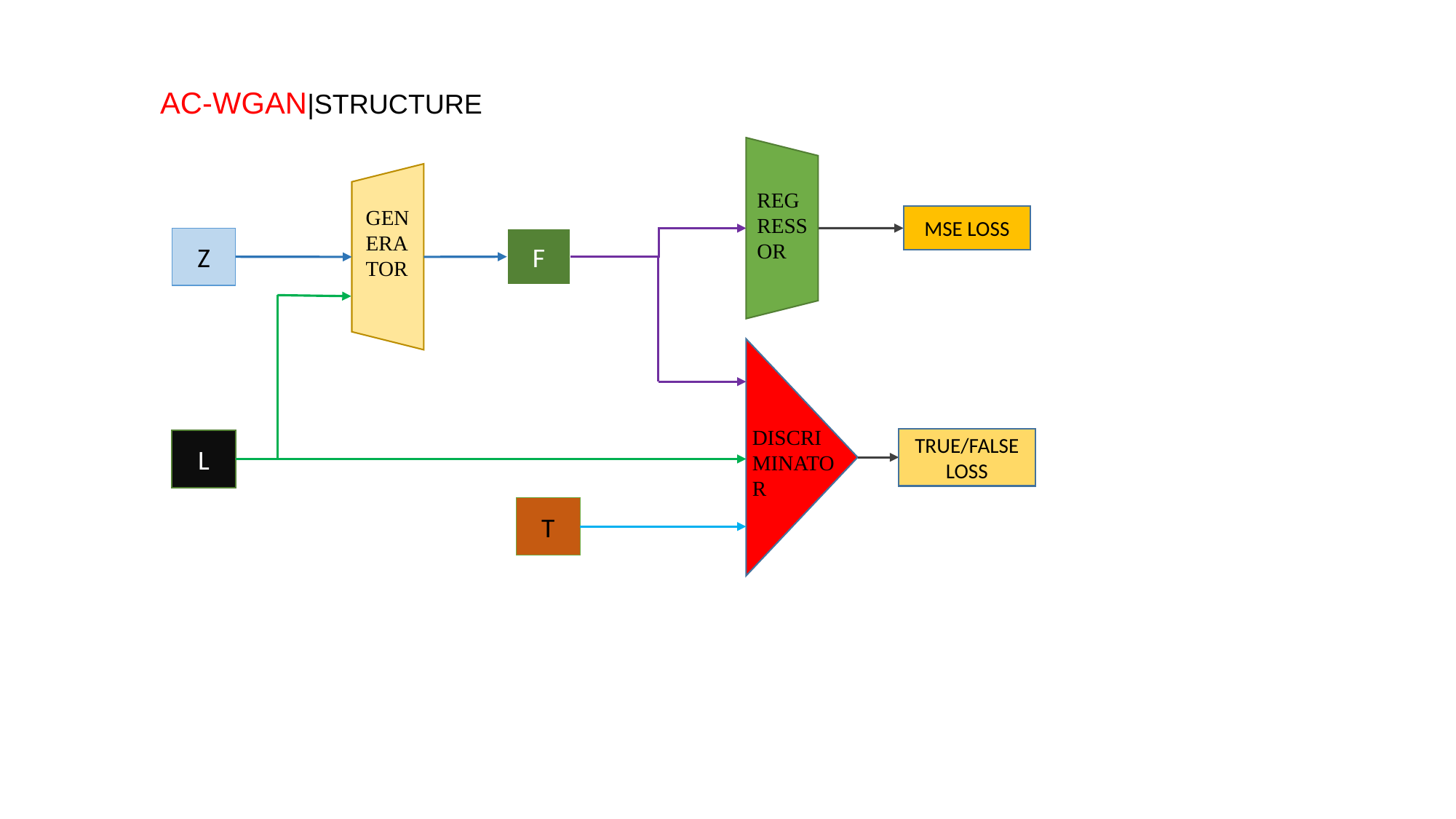

AC-WGAN|STRUCTURE
REGRESSOR

GENERATOR
MSE LOSS

Z
F

DISCRIMINATOR
TRUE/FALSE LOSS
L
T